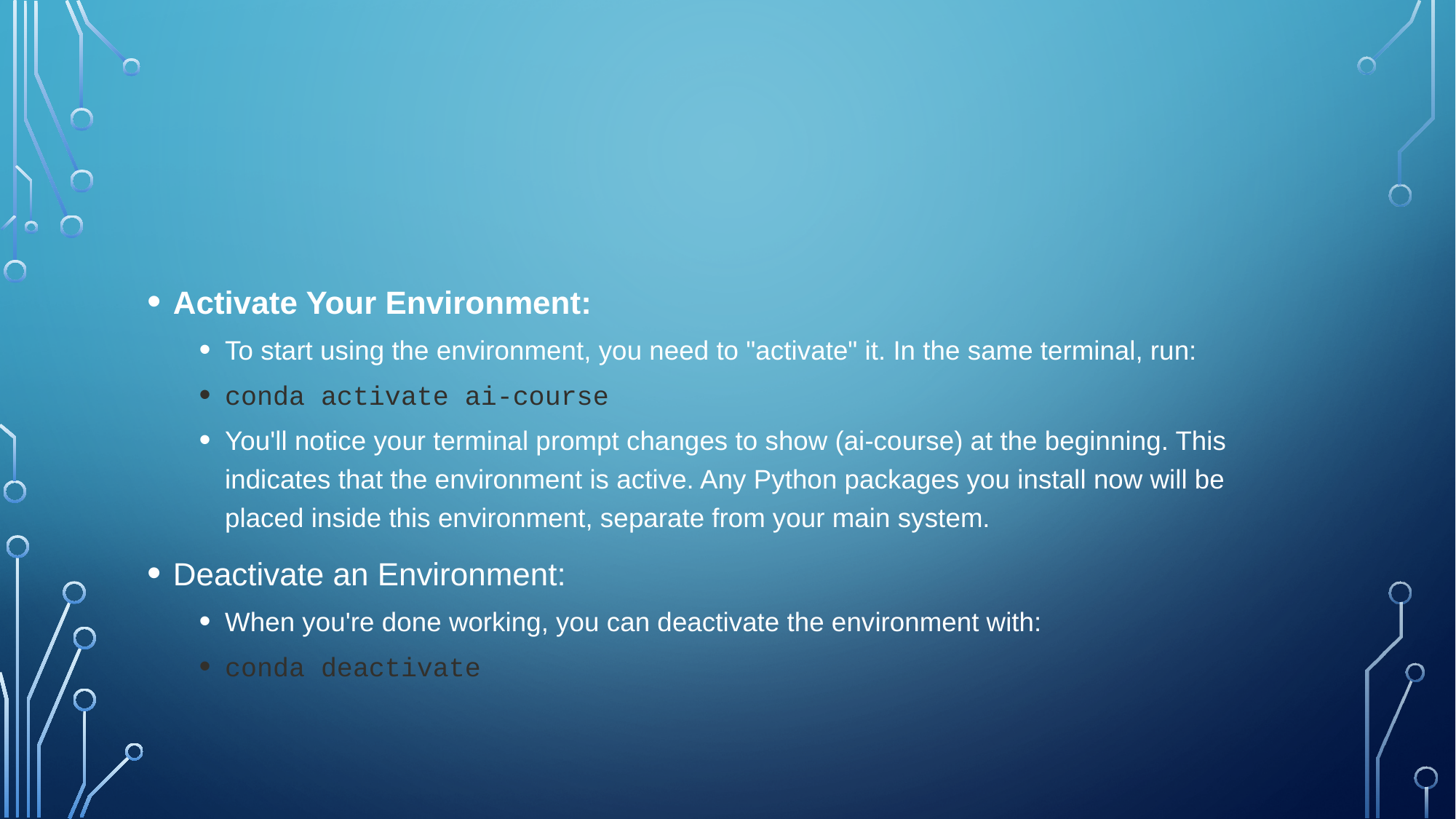

#
Activate Your Environment:
To start using the environment, you need to "activate" it. In the same terminal, run:
conda activate ai-course
You'll notice your terminal prompt changes to show (ai-course) at the beginning. This indicates that the environment is active. Any Python packages you install now will be placed inside this environment, separate from your main system.
Deactivate an Environment:
When you're done working, you can deactivate the environment with:
conda deactivate